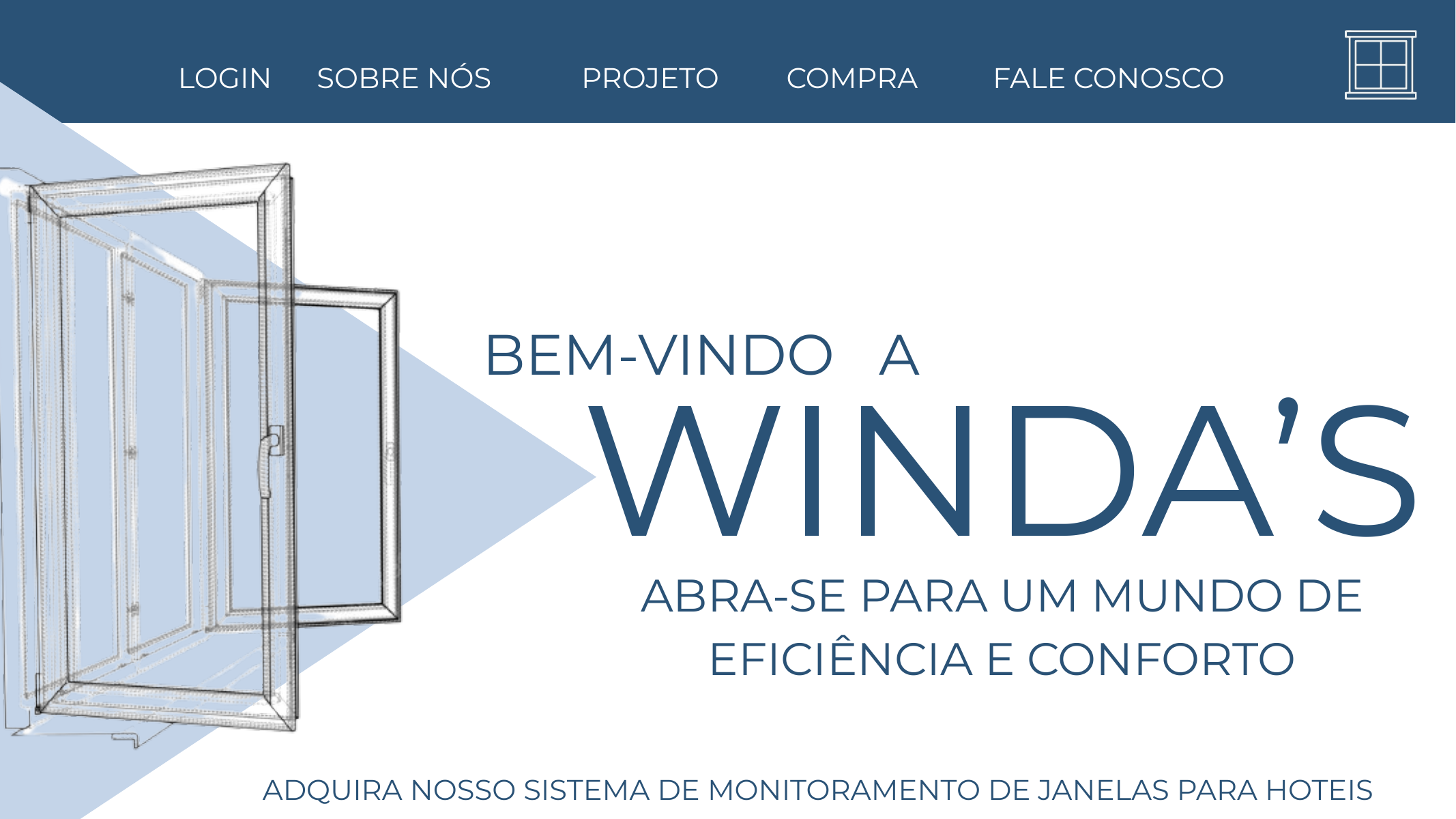

LOGIN      SOBRE NÓS            PROJETO         COMPRA          FALE CONOSCO

BEM-VINDO   A
WINDA’S
ABRA-SE PARA UM MUNDO DE EFICIÊNCIA E CONFORTO
ADQUIRA NOSSO SISTEMA DE MONITORAMENTO DE JANELAS PARA HOTEIS